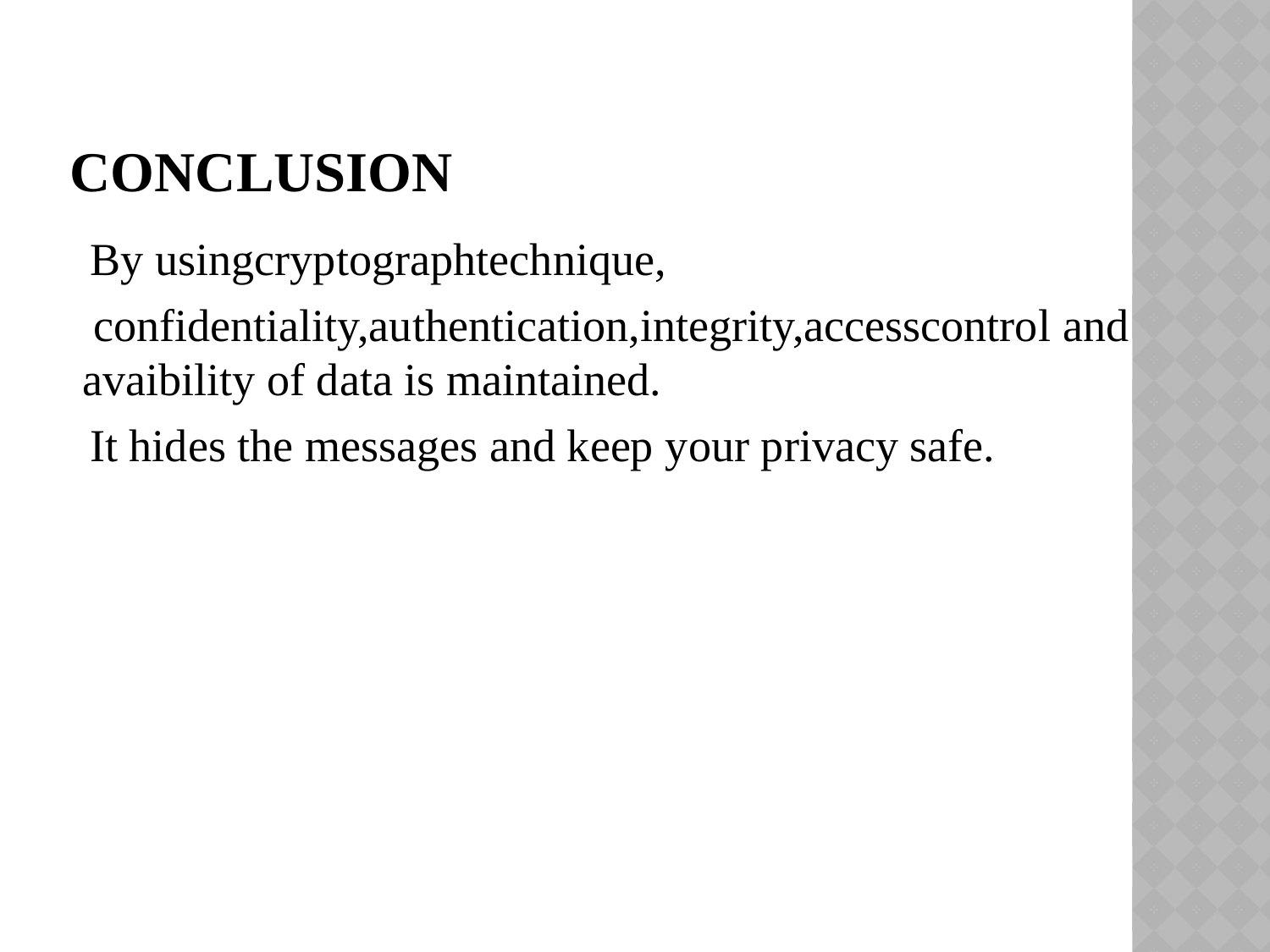

# Conclusion
    By usingcryptographtechnique,
    confidentiality,authentication,integrity,accesscontrol and avaibility of data is maintained.
    It hides the messages and keep your privacy safe.